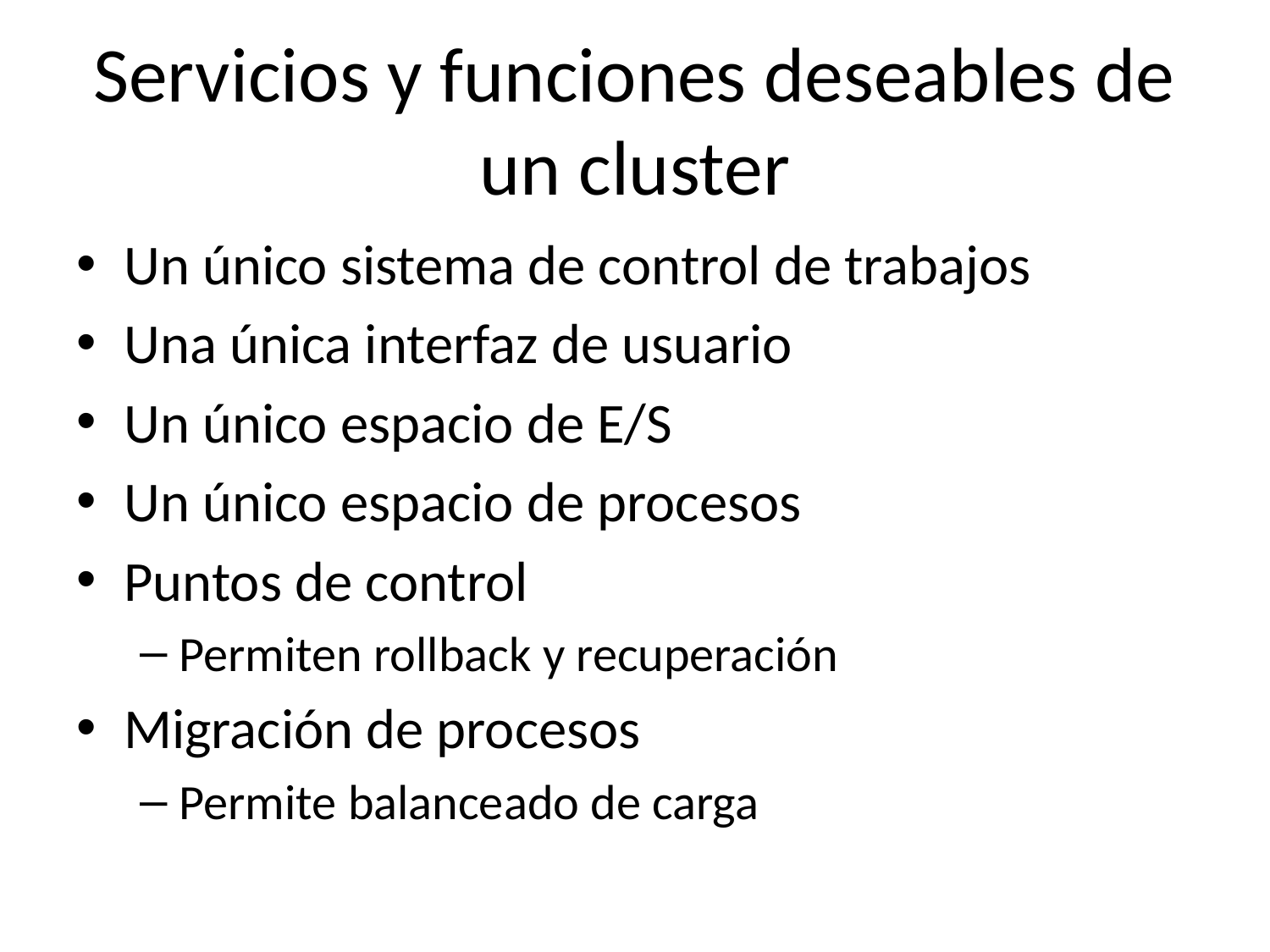

# Servicios y funciones deseables de un cluster
Un único sistema de control de trabajos
Una única interfaz de usuario
Un único espacio de E/S
Un único espacio de procesos
Puntos de control
Permiten rollback y recuperación
Migración de procesos
Permite balanceado de carga